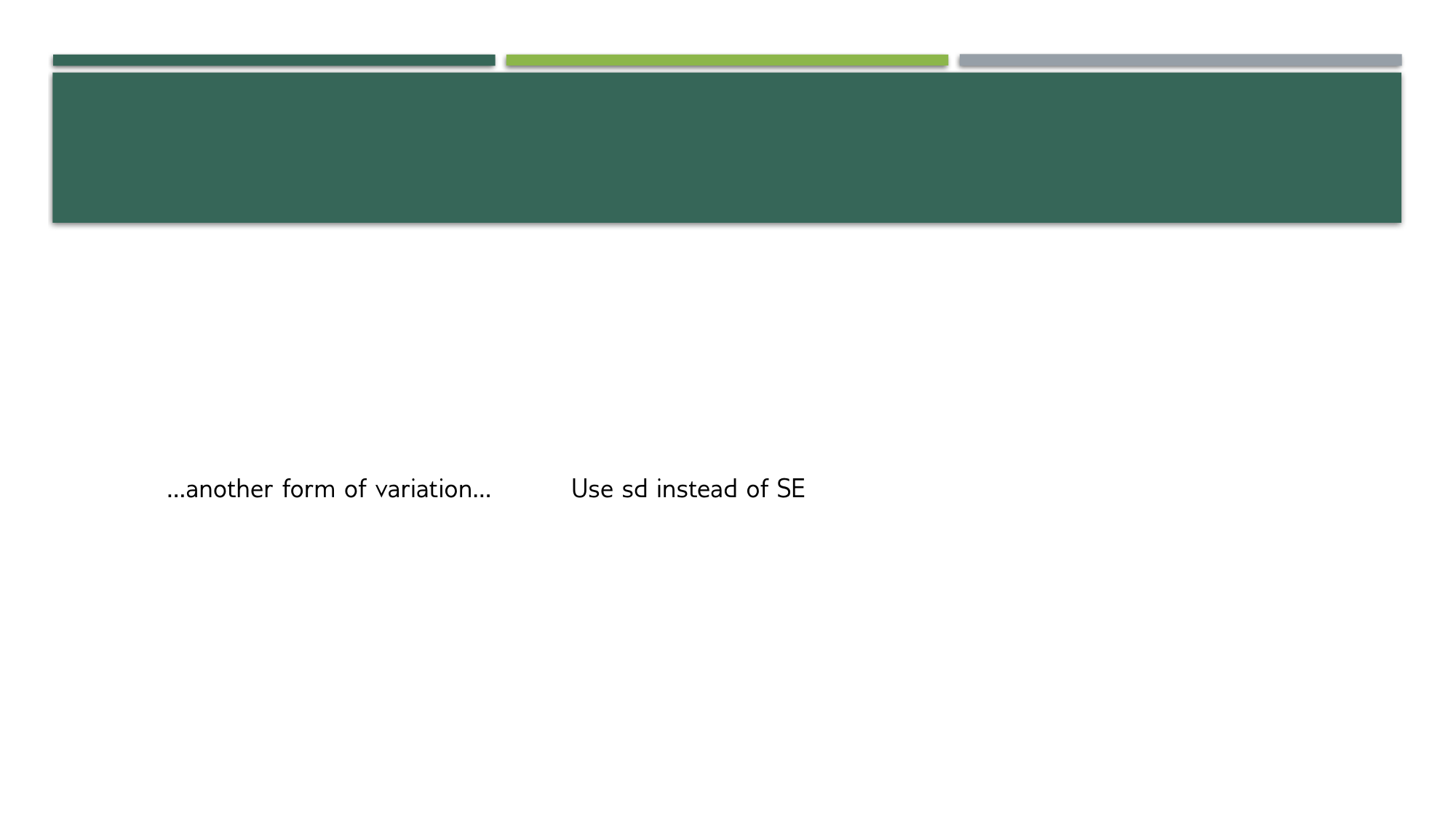

#
…another form of variation…
Use sd instead of SE